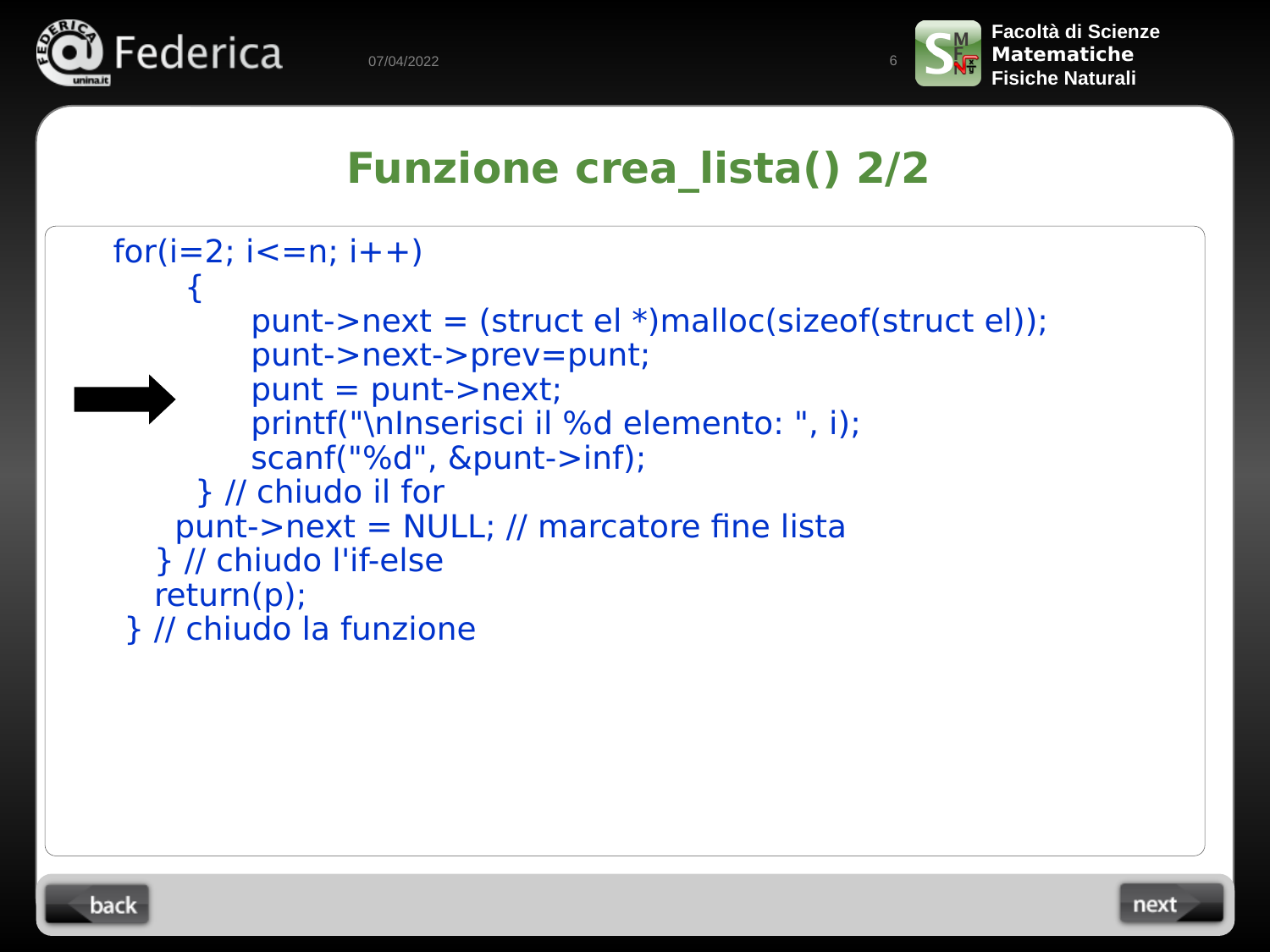

6
07/04/2022
# Funzione crea_lista() 2/2

   for(i=2; i<=n; i++)
      {
		punt->next = (struct el *)malloc(sizeof(struct el));
		punt->next->prev=punt;
		punt = punt->next;
		printf("\nInserisci il %d elemento: ", i);
		scanf("%d", &punt->inf);
	       } // chiudo il for
	     punt->next = NULL; // marcatore fine lista
   } // chiudo l'if-else
   return(p);
} // chiudo la funzione